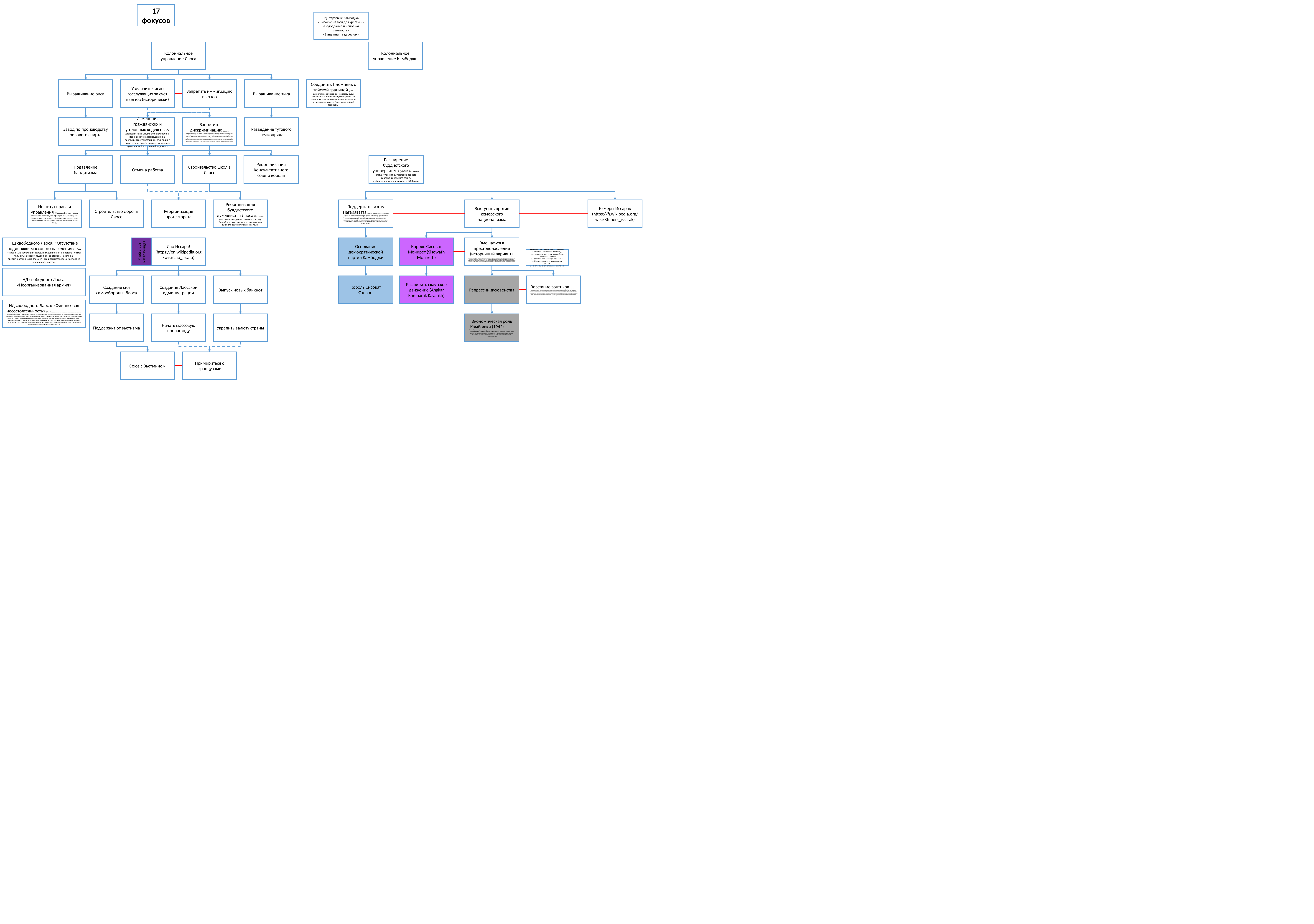

17 фокусов
НД Стартовые Камбоджа:
«Высокие налоги для крестьян»
«Недоедание и неполная занятость»
«Бандитизм в деревнях»
Колониальное управление Лаоса
Колониальное управление Камбоджи
Соединить Пномпень с тайской границей (Для развития экономической инфраструктуры колониальная администрация построила ряд дорог и железнодорожных линий, в том числе линию, соединяющую Пномпень с тайской границей.)
Выращивание риса
Увеличить число госслужащих за счёт вьеттов (исторически)
Запретить иммиграцию вьеттов
Выращивание тика
Изменения гражданских и уголовных кодексов (Он установил правила для вознаграждения, переназначения и продвижения достойных государственных служащих, а также создал судебную систему, включая гражданский и уголовный кодексы.)
Завод по производству рисового спирта
Запретить дискриминацию (правовую дискриминацией Лао Theung и Лао Soung людей со стороны Лао Loum большинства. Позднее прибыли вьетнамские и китайские купцы, чтобы заселить города (в частности, Вьентьян) и возродить торговлю, а некоторым Лао Лум позже разрешили участвовать в местном самоуправлении. Несмотря на эти социальные реформы, многие группы меньшинств, особенно горные племена Лаосунг, не извлекли выгоду из французского правления и не испытали, если вообще, влияния французской культуры)
Разведение тутового шелкопряда
Подавление бандитизма
Реорганизация Консультативного совета короля
Расширение буддистского университета (ИВЕНТ: Восковая статуя Чуон Натха, у истоков первого словаря кхмерского языка, опубликованного институтом в 1938 году.)
Отмена рабства
Строительство школ в Лаосе
Институт права и управления (Он создал Институт права и управления, чтобы обучать офицеров начального уровня (Самиен), которые затем последовательно продвигались по служебной лестнице как Фуксуэй, Чао Меуанг и Чао Хуэнг.)
Строительство дорог в Лаосе
Реорганизация протектората
Реорганизация буддистского духовенства Лаоса (Фетсарат реорганизовал административную систему буддийского духовенства и основал систему школ для обучения монахов на пали)
Поддержать газету Нагараватта (Один из ее активных, Сон Нгок Тхань , кхмер Кром, родившийся в провинции Тра Винь , приезжает в Пномпень, чтобы работать там в недавно созданном буддийском институте : в 1936 году вместе со своими двумя коллегами Симом Варом и Пач Чхойном. он запускает газету, Нагараватта(«Наш город»), чей успех встревожил французские власти и который с 1940 года принял редакционную линию, явно антиколониальную, но также и антивьетнамскую)
Выступить против кхмерского национализма
Кхмеры Иссарак (https://fr.wikipedia.org/wiki/Khmers_issarak)
Основание демократической партии Камбоджи
Король Сисоват Монирет (Sisowath Monireth)
Вмешаться в престолонаследие (историчный вариант)  (апреле 1941 года король Сисоват Монивонг , подорванный опасениями по поводу японского и тайского империализма, умер в возрасте шестидесяти пяти лет. Один из его сыновей, принц Сисоват Монирет , кажется наиболее вероятным преемником в очень большой королевской семье. Но генерал-губернатор Жан Деку , ответственный за надзор за престолонаследием, предпочитает предоставить доступ к трону внуку Монивонга и племяннику Монирета, принцу Нородому Сиануку , которому тогда было восемнадцать лет и которого считали более податливым)
НД свободного Лаоса: «Отсутствие поддержки массового населения» (Лао Иссара было небольшим городским движением и поэтому не смог получить массовой поддержки со стороны населения, ориентированного на племена . Его идеи независимого Лаоса не понравились массам.)
Лао Иссара! (https://en.wikipedia.org/wiki/Lao_Issara)
Phetsarath Ratanavongsa
Решения и миссии для успеха восстания зонтиков: 1.Монашеская пропаганда среди кхмерских солдат и полицейских
2. Вербовка кхмеров
3. Разведать силы французской армии
4. Подготовить удары по уязвимым местам.
5. Начать националистическое восстание
НД свободного Лаоса: «Неорганизованная армия»
Расширить скаутское движение (Angkar Khemarak Kayarith)
Восстание зонтиков (Восстание зонтиковВ Камбодже, стремясь примирить местное население с европейскими колонизаторами, японцы разыгрывают карту союза с буддийским духовенством , привлекая сочувствие некоторых бонзов , в частности высокопоставленного Хем Чиеу, профессора Буддийского института. . В18 июля 1942 г., Хем Чиеу и еще один монах подозреваются в подрывной деятельности и арестованы французами, которые, как это принято, не позаботились предупредить буддийскую иерархию. Двумя днями позже главный редактор Nagaravatta Пак Чхойн выходит на улицы Пномпеня вместе с двумя тысячами демонстрантов, в том числе многими монахами, чтобы выразить протест местному генералу. Событие получило название «восстание зонтиков» в связи с зонтиками, которыми размахивают некоторые монахи: демонстрация заканчивается бунтом, а репрессии полиции приводят к многочисленным арестам, в том числе Пач Чхоена. Хем Чиеу депортирован в тюрьму. Сон Нгок ТханьОн бежал в Таиланд, а затем в Японию, где получил поддержку имперских властей [ 17 ] . «Зонтик бунт» считается первым публичным проявлением молодого кхмерского национализма [ 22 ] .)
Репрессии духовенства
Король Сисоват Ютевонг
Создание сил самообороны  Лаоса
Создание Лаосской администрации
Выпуск новых банкнот
НД свободного Лаоса: «Финансовая несостоятельность» (Лао Иссара также не управлял финансами страны должным образом. Сама армия понесла большие расходы на ее содержание, и Суфанувонг отказался это учитывать. В течение очень короткого периода времени у правительства Иссары закончились деньги, чтобы заплатить за свою деятельность, не говоря уже о чем-либо еще. Пытаясь обуздать бюджетные расходы и инфляцию, министр финансов Катай Дон Сасорит в начале 1946 года выпустил новые деньги, которые быстро стали известны как «сушеные банановые листья Катая» из-за низкого качества бумаги, на которой они были напечатаны. и его бесполезность..)
Экономическая роль Камбоджи (1942) (в документе из Верхней резиденции в 1942 году говорилось, что «экономическая роль Камбоджи состоит частично в снабжении рынка Сайгон-Чолон и, во вторую очередь, всего Индокитая, сельскохозяйственных продуктов, а также сырья, которое является вывозится, а иногда и возвращается ему в виде готовой продукции или полуфабрикатов)
Начать массовую пропаганду
Укрепить валюту страны
Поддержка от вьетнама
Союз с Вьетмином
Примириться с французами